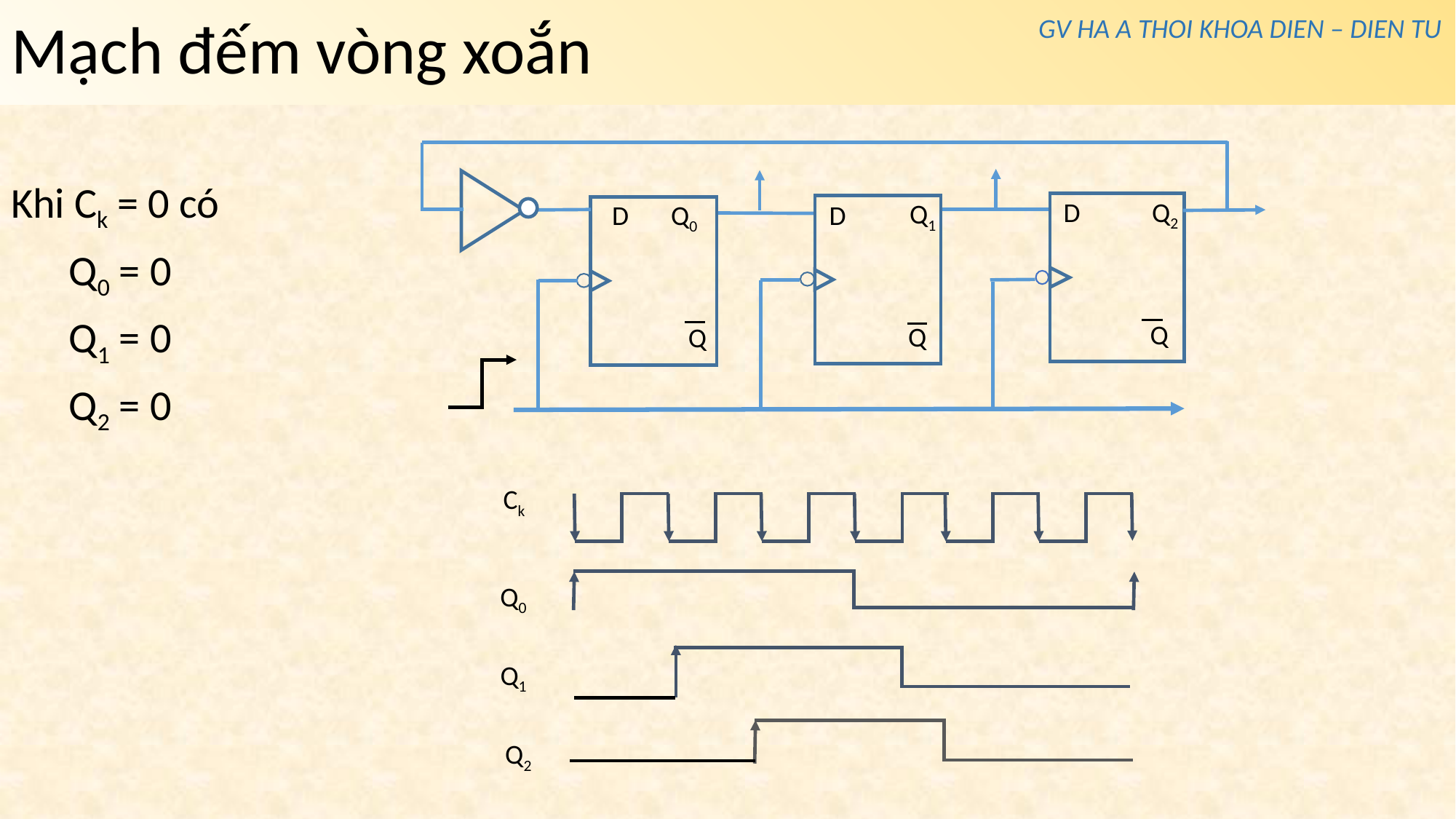

# Mạch đếm vòng xoắn
GV HA A THOI KHOA DIEN – DIEN TU

Khi Ck = 0 có
      Q0 = 0
      Q1 = 0
      Q2 = 0

Q2

Q

D
Q1

Q
D
Q0
D

Q
Ck
Q0
Q1
Q2